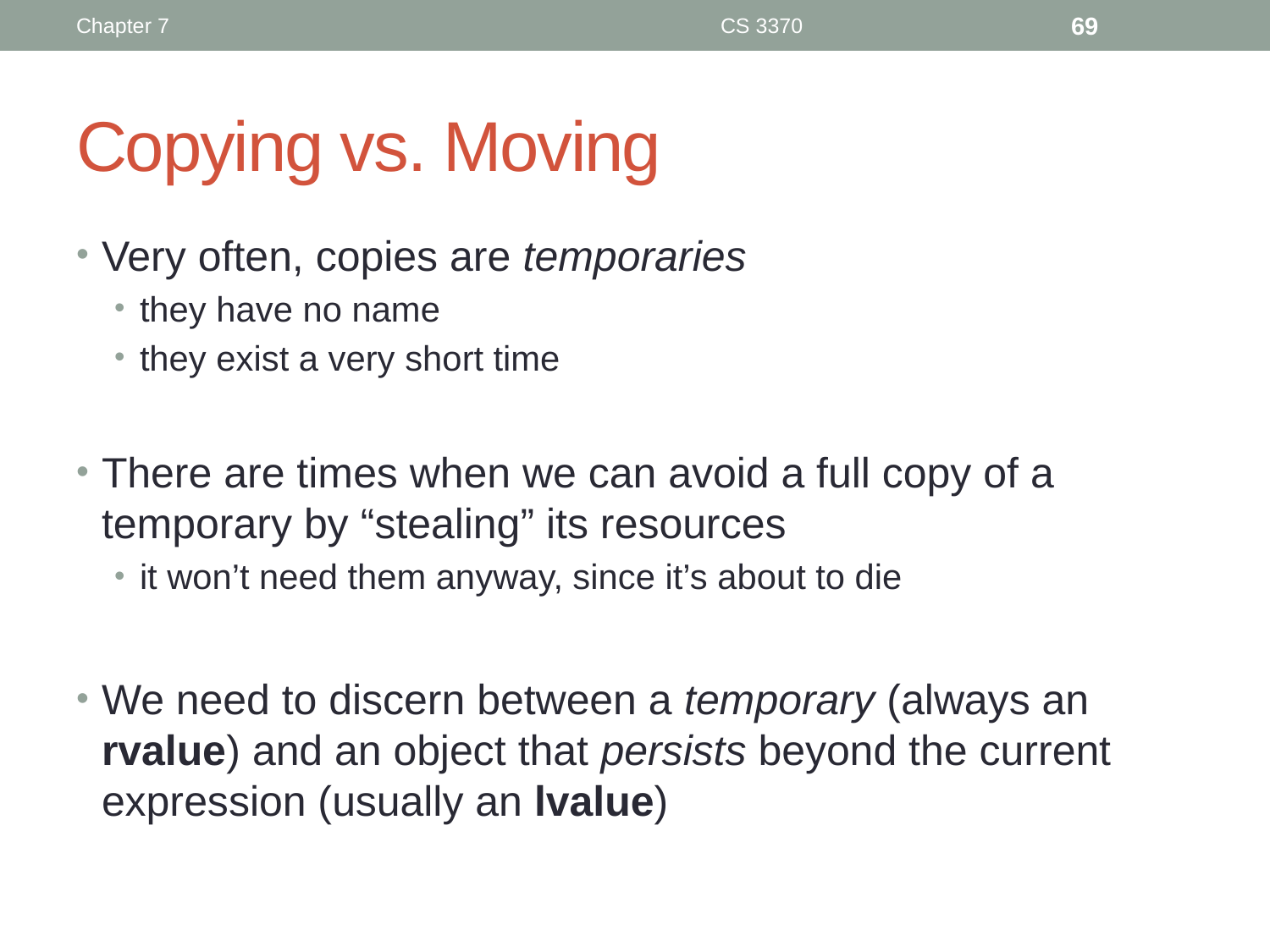

Chapter 7
CS 3370
69
# Copying vs. Moving
Very often, copies are temporaries
they have no name
they exist a very short time

There are times when we can avoid a full copy of a temporary by “stealing” its resources
it won’t need them anyway, since it’s about to die

We need to discern between a temporary (always an rvalue) and an object that persists beyond the current expression (usually an lvalue)